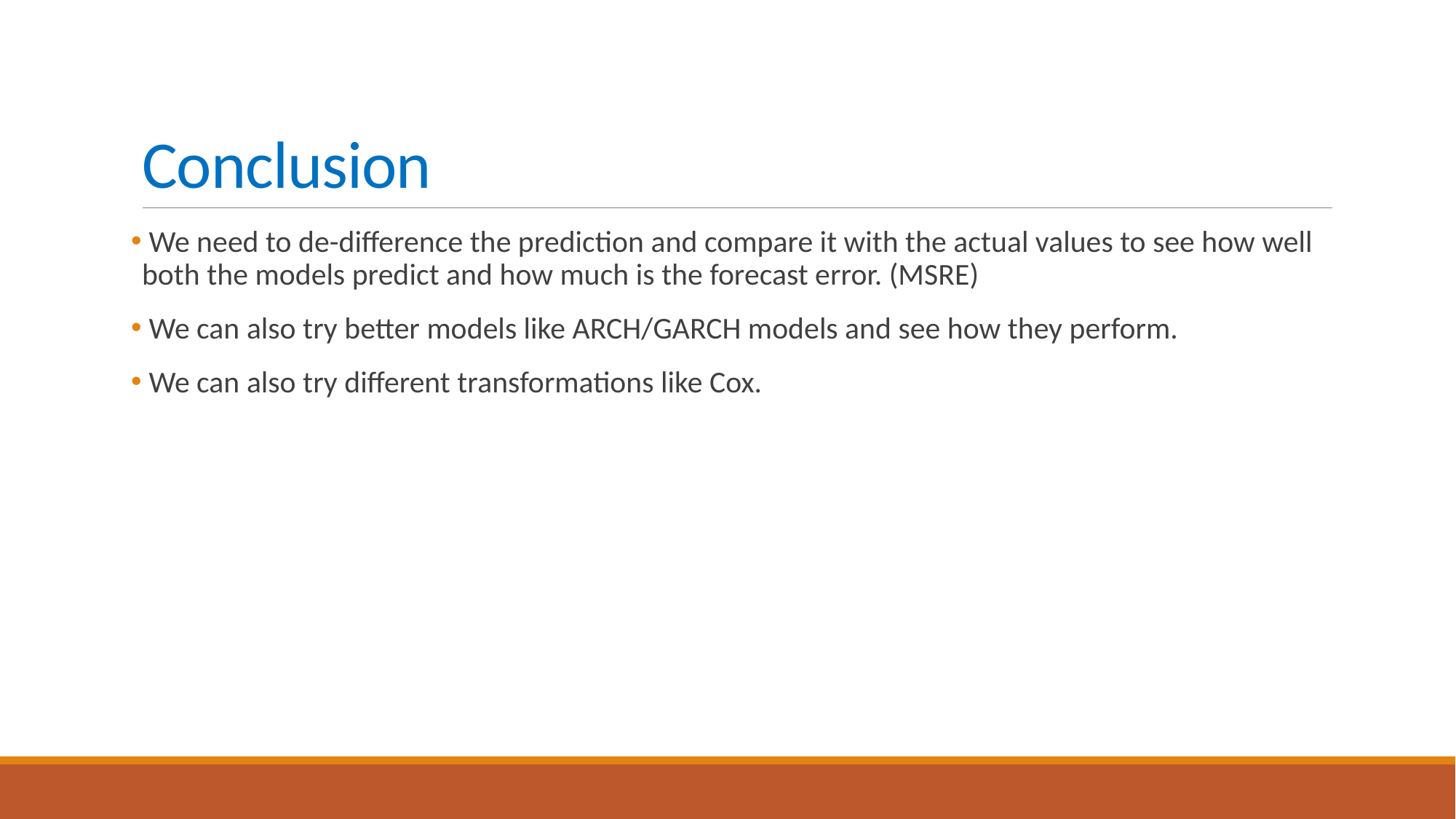

# Conclusion
 We need to de-difference the prediction and compare it with the actual values to see how well both the models predict and how much is the forecast error. (MSRE)
 We can also try better models like ARCH/GARCH models and see how they perform.
 We can also try different transformations like Cox.